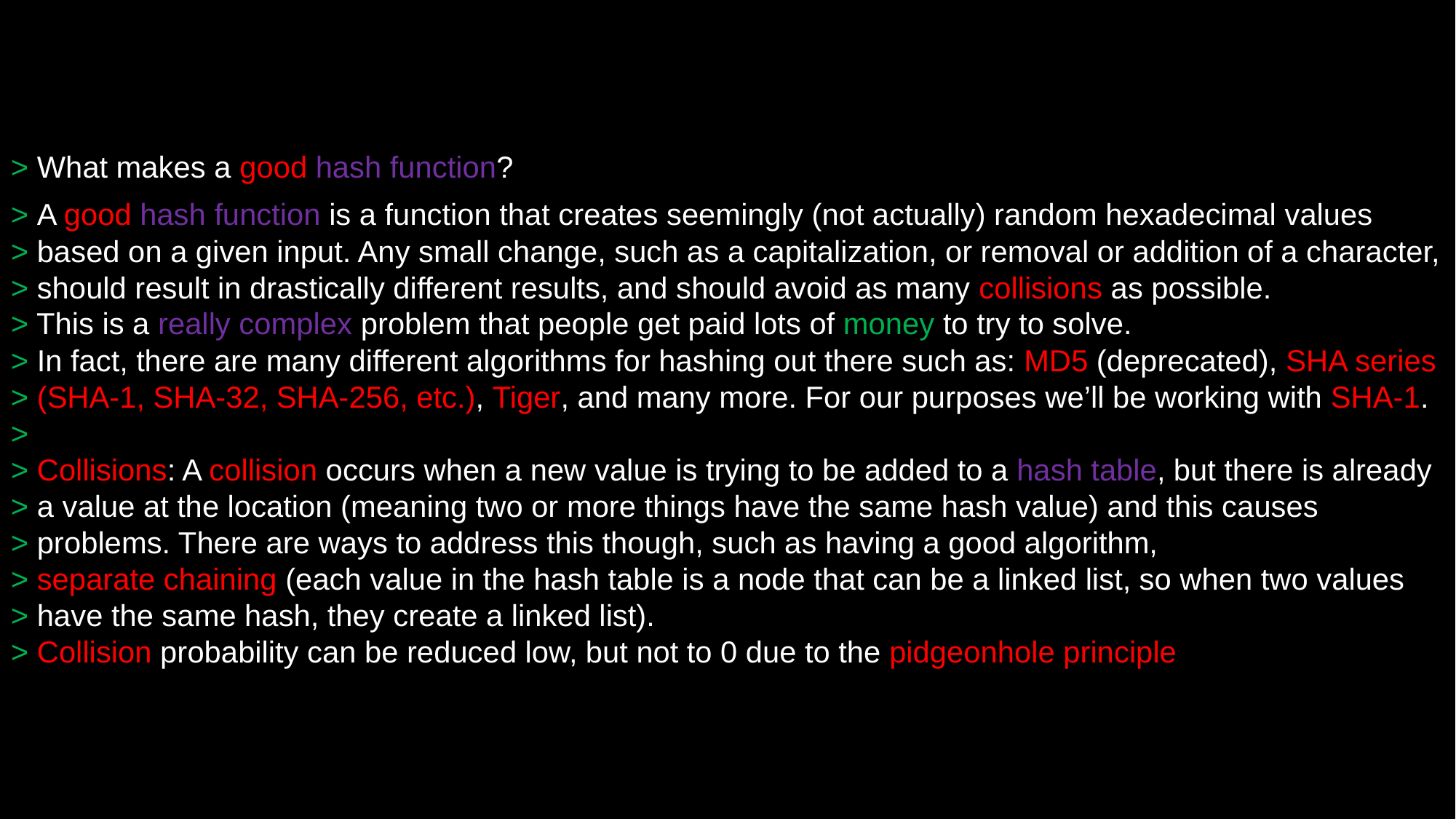

> What makes a good hash function?
> A good hash function is a function that creates seemingly (not actually) random hexadecimal values
> based on a given input. Any small change, such as a capitalization, or removal or addition of a character,
> should result in drastically different results, and should avoid as many collisions as possible.
> This is a really complex problem that people get paid lots of money to try to solve.
> In fact, there are many different algorithms for hashing out there such as: MD5 (deprecated), SHA series
> (SHA-1, SHA-32, SHA-256, etc.), Tiger, and many more. For our purposes we’ll be working with SHA-1.
>
> Collisions: A collision occurs when a new value is trying to be added to a hash table, but there is already
> a value at the location (meaning two or more things have the same hash value) and this causes
> problems. There are ways to address this though, such as having a good algorithm,
> separate chaining (each value in the hash table is a node that can be a linked list, so when two values
> have the same hash, they create a linked list).
> Collision probability can be reduced low, but not to 0 due to the pidgeonhole principle